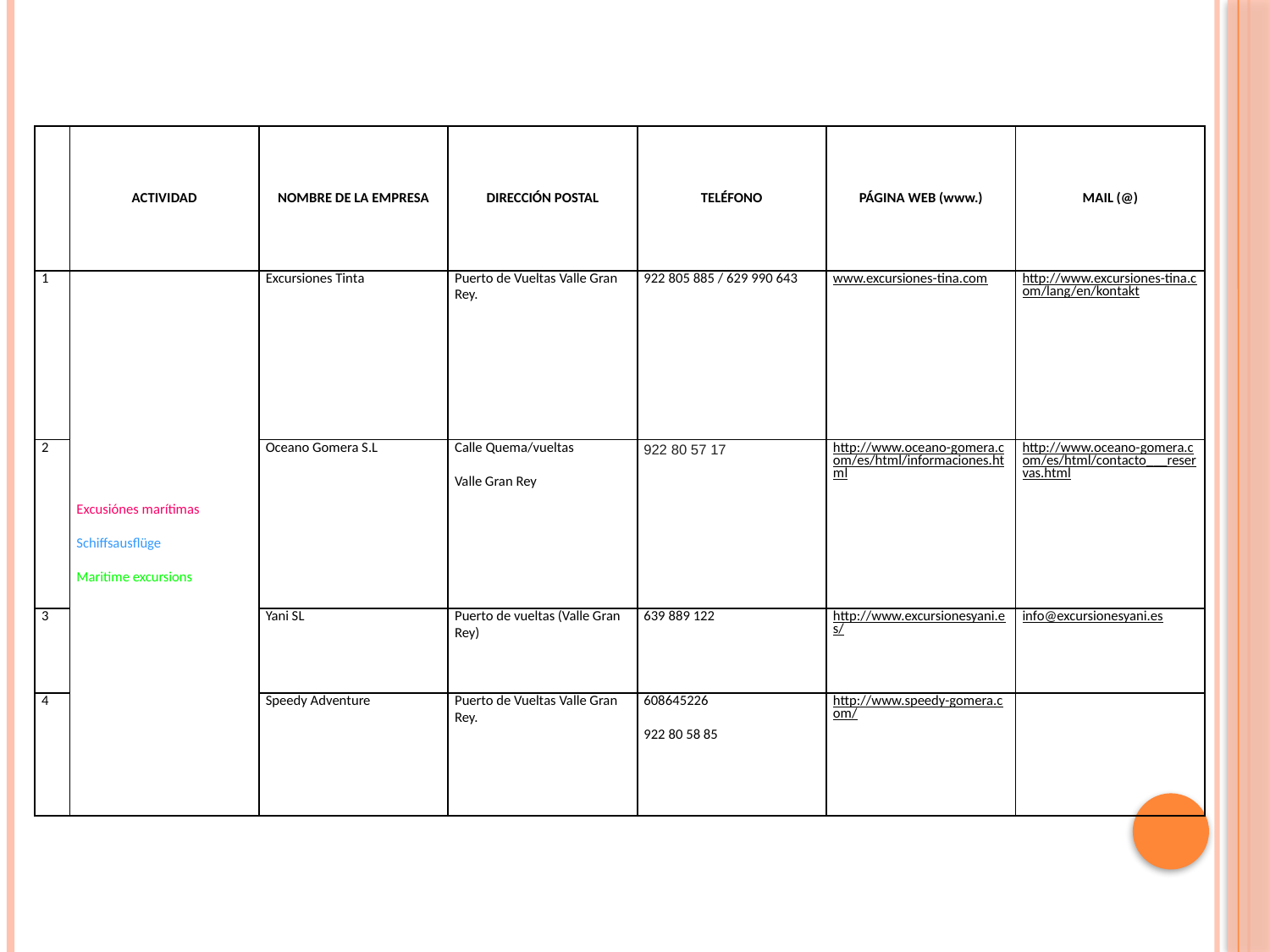

|  | ACTIVIDAD | NOMBRE DE LA EMPRESA | DIRECCIÓN POSTAL | TELÉFONO | PÁGINA WEB (www.) | MAIL (@) |
| --- | --- | --- | --- | --- | --- | --- |
| 1 | Excusiónes marítimas Schiffsausflüge Maritime excursions | Excursiones Tinta | Puerto de Vueltas Valle Gran Rey. | 922 805 885 / 629 990 643 | www.excursiones-tina.com | http://www.excursiones-tina.com/lang/en/kontakt |
| 2 |  | Oceano Gomera S.L | Calle Quema/vueltas Valle Gran Rey | 922 80 57 17 | http://www.oceano-gomera.com/es/html/informaciones.html | http://www.oceano-gomera.com/es/html/contacto\_\_\_reservas.html |
| 3 |  | Yani SL | Puerto de vueltas (Valle Gran Rey) | 639 889 122 | http://www.excursionesyani.es/ | info@excursionesyani.es |
| 4 |  | Speedy Adventure | Puerto de Vueltas Valle Gran Rey. | 608645226 922 80 58 85 | http://www.speedy-gomera.com/ |  |